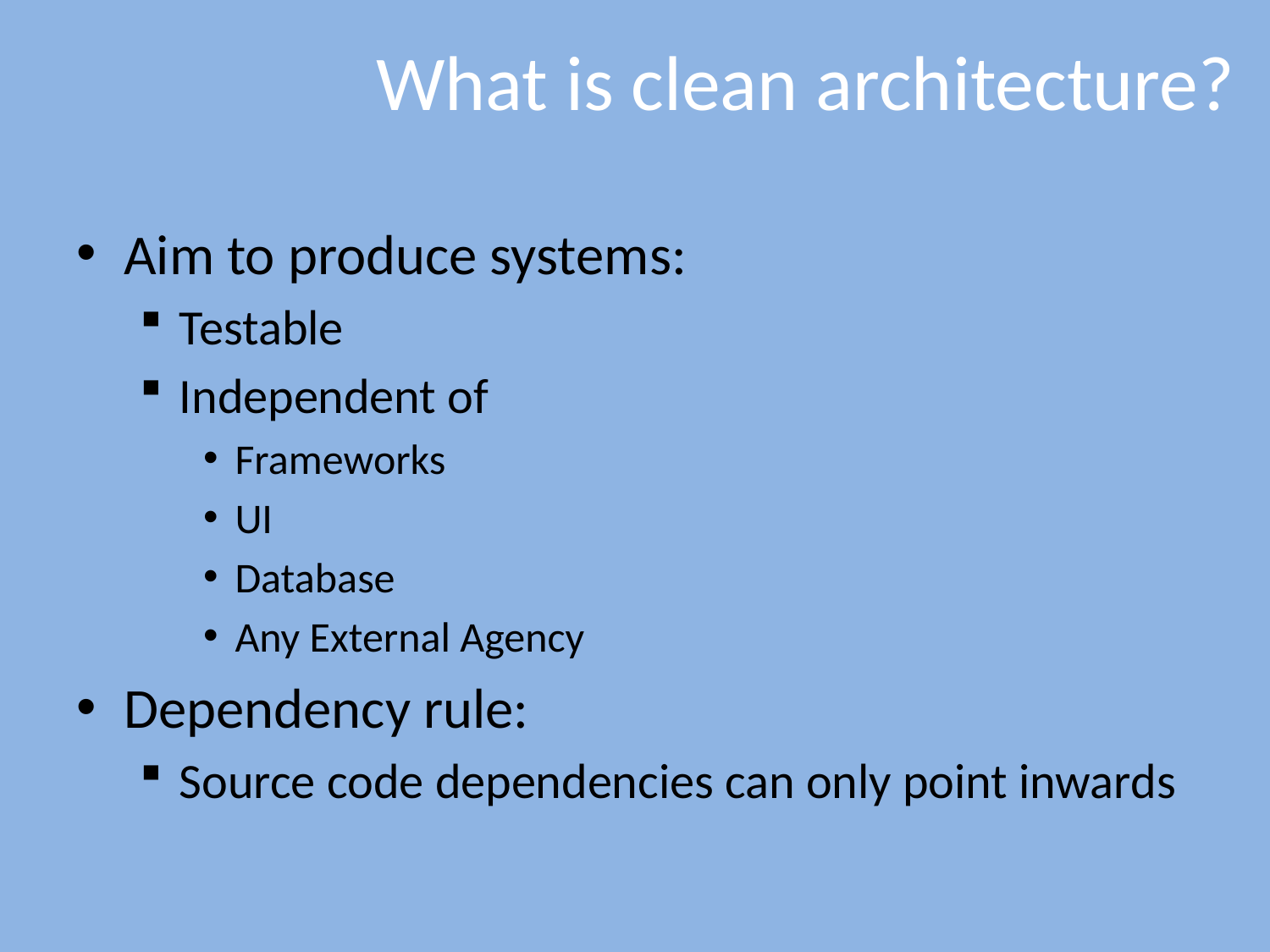

# What is clean architecture?
Aim to produce systems:
Testable
Independent of
Frameworks
UI
Database
Any External Agency
Dependency rule:
Source code dependencies can only point inwards